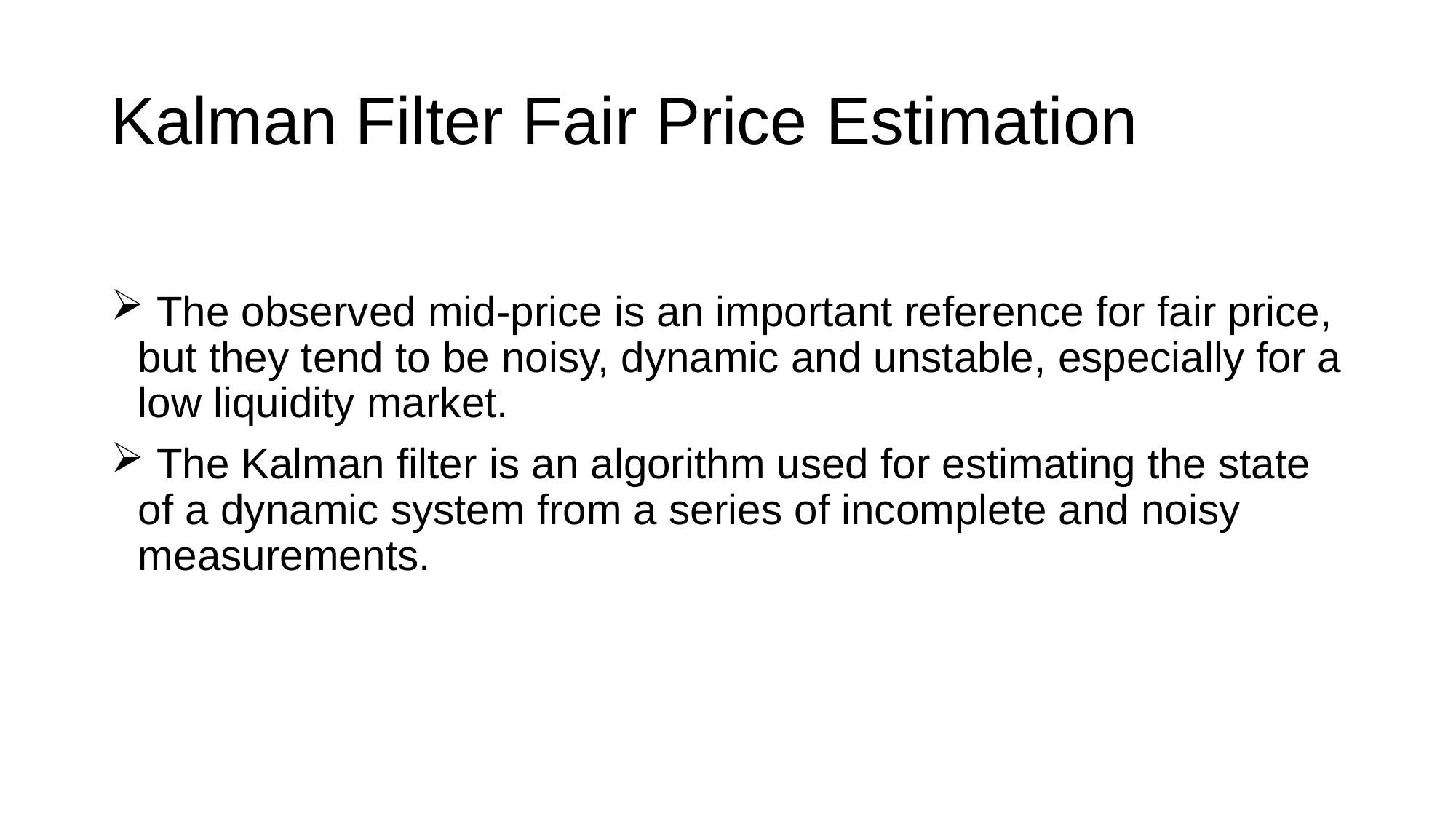

# Kalman Filter Fair Price Estimation

 The observed mid-price is an important reference for fair price, but they tend to be noisy, dynamic and unstable, especially for a low liquidity market.
 The Kalman filter is an algorithm used for estimating the state of a dynamic system from a series of incomplete and noisy measurements.